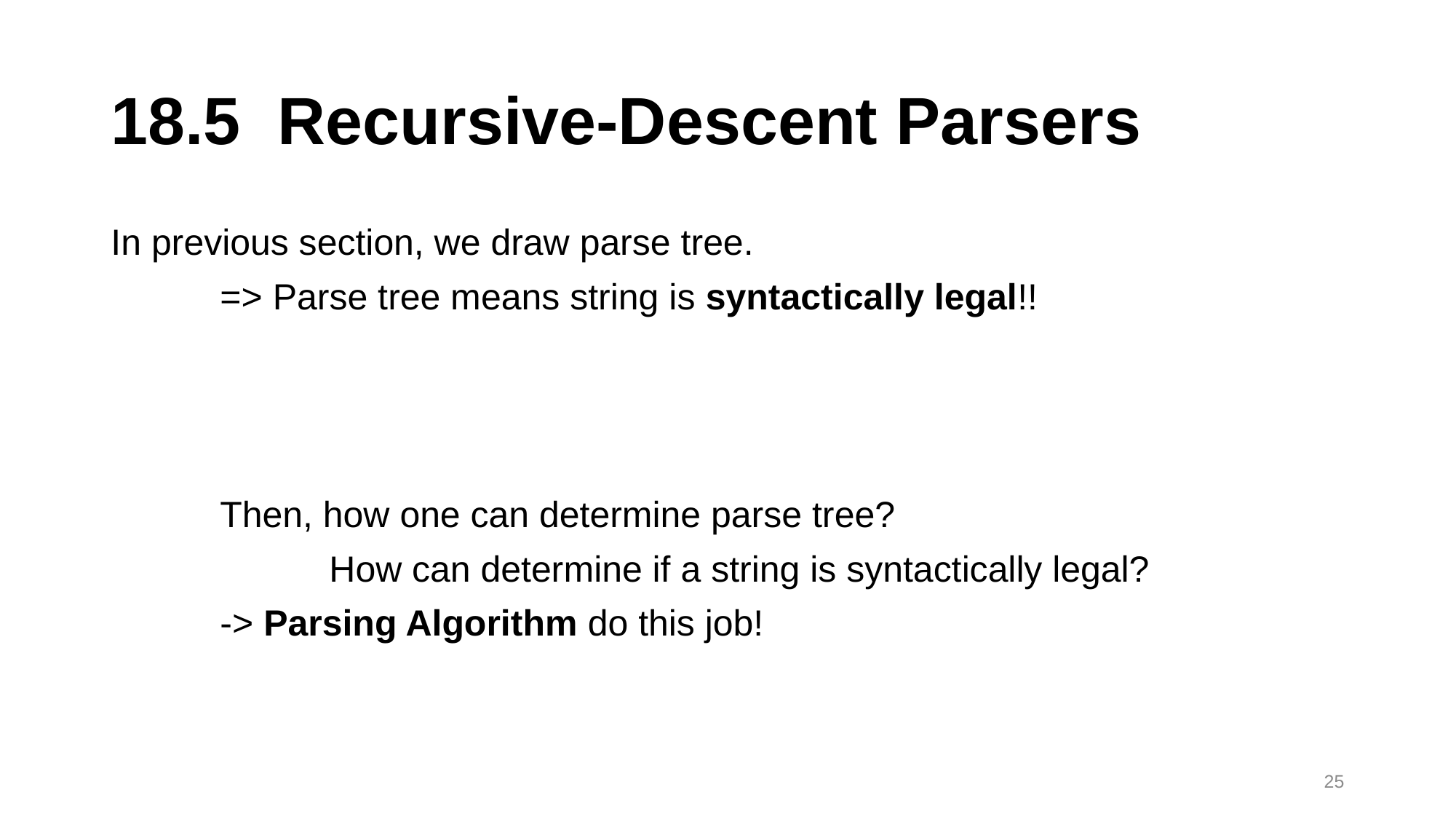

# 18.5  Recursive-Descent Parsers
In previous section, we draw parse tree.
	=> Parse tree means string is syntactically legal!!

	Then, how one can determine parse tree?
		How can determine if a string is syntactically legal?
	-> Parsing Algorithm do this job!
25